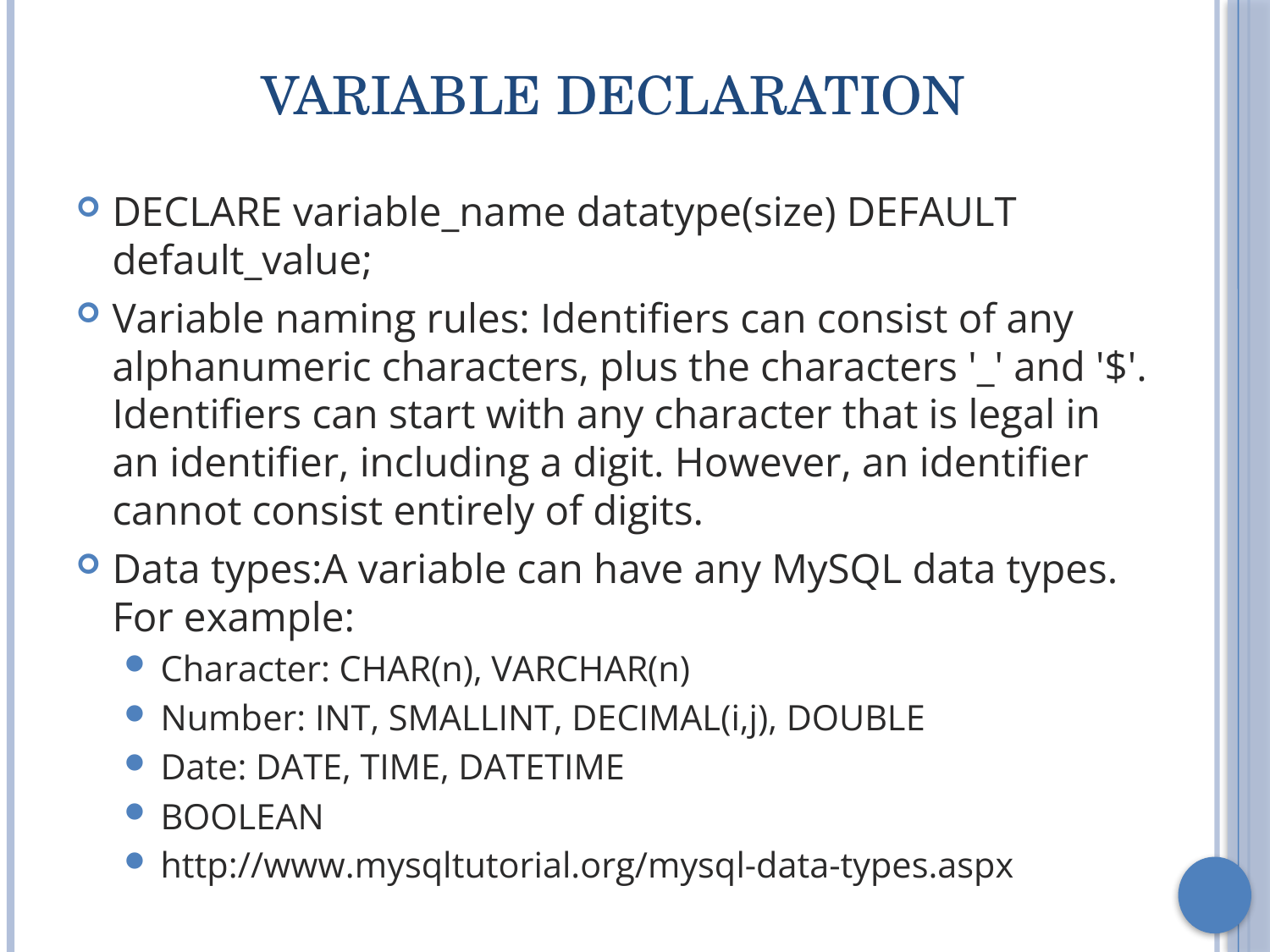

# VARIABLE Declaration
DECLARE variable_name datatype(size) DEFAULT default_value;
Variable naming rules: Identifiers can consist of any alphanumeric characters, plus the characters '_' and '$'. Identifiers can start with any character that is legal in an identifier, including a digit. However, an identifier cannot consist entirely of digits.
Data types:A variable can have any MySQL data types. For example:
Character: CHAR(n), VARCHAR(n)
Number: INT, SMALLINT, DECIMAL(i,j), DOUBLE
Date: DATE, TIME, DATETIME
BOOLEAN
http://www.mysqltutorial.org/mysql-data-types.aspx